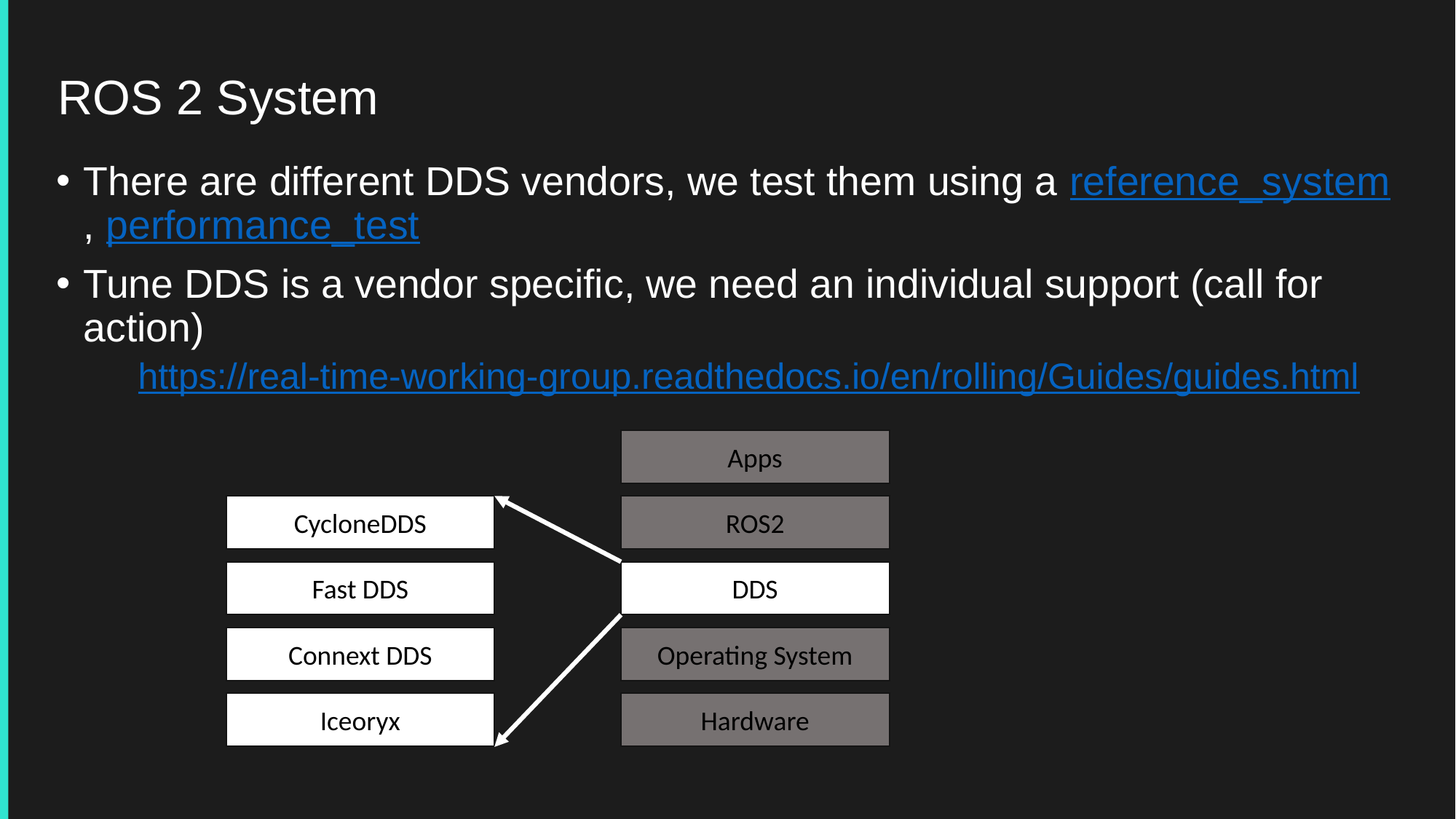

# ROS 2 System
There are different DDS vendors, we test them using a reference_system, performance_test
Tune DDS is a vendor specific, we need an individual support (call for action)
https://real-time-working-group.readthedocs.io/en/rolling/Guides/guides.html

Apps
CycloneDDS
ROS2
Fast DDS
DDS
Connext DDS
Operating System
Iceoryx
Hardware